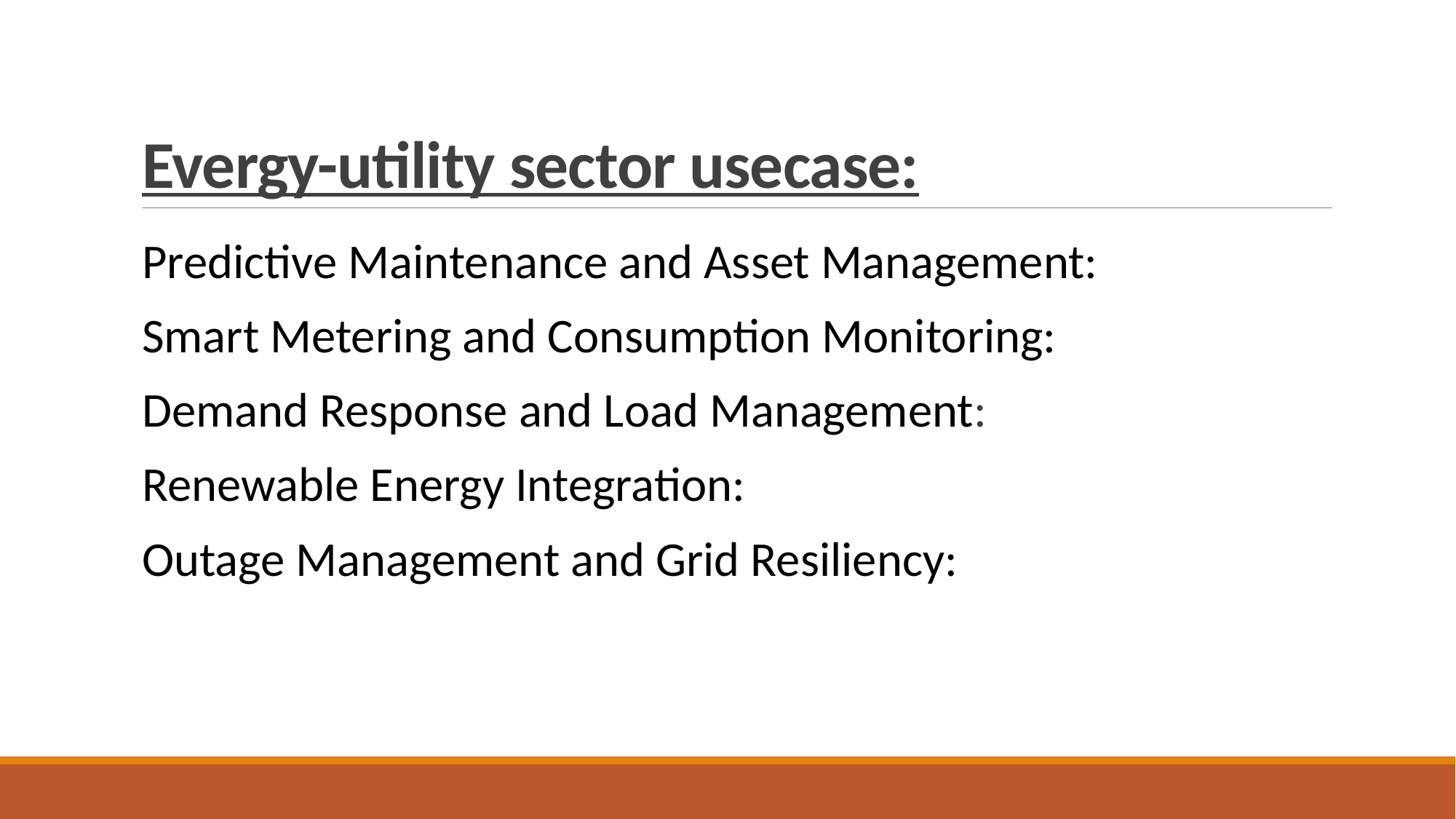

# Evergy-utility sector usecase:
Predictive Maintenance and Asset Management:
Smart Metering and Consumption Monitoring:
Demand Response and Load Management:
Renewable Energy Integration:
Outage Management and Grid Resiliency: